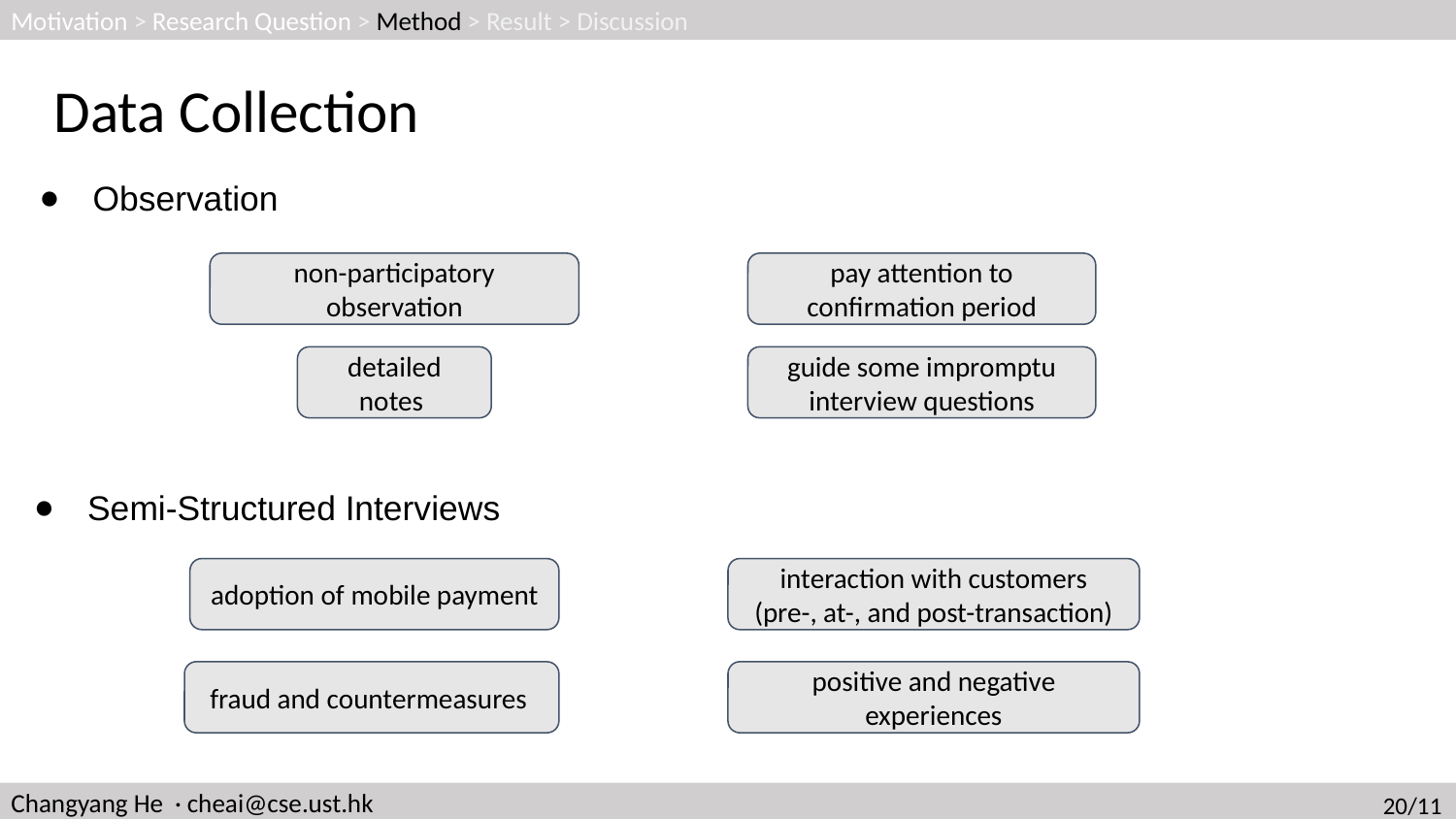

Motivation > Research Question > Method > Result > Discussion
Data Collection
Observation

non-participatory observation
pay attention to confirmation period
detailed notes
guide some impromptu interview questions
Semi-Structured Interviews
adoption of mobile payment
interaction with customers
(pre-, at-, and post-transaction)
fraud and countermeasures
positive and negative experiences
Changyang He  · cheai@cse.ust.hk
20/11